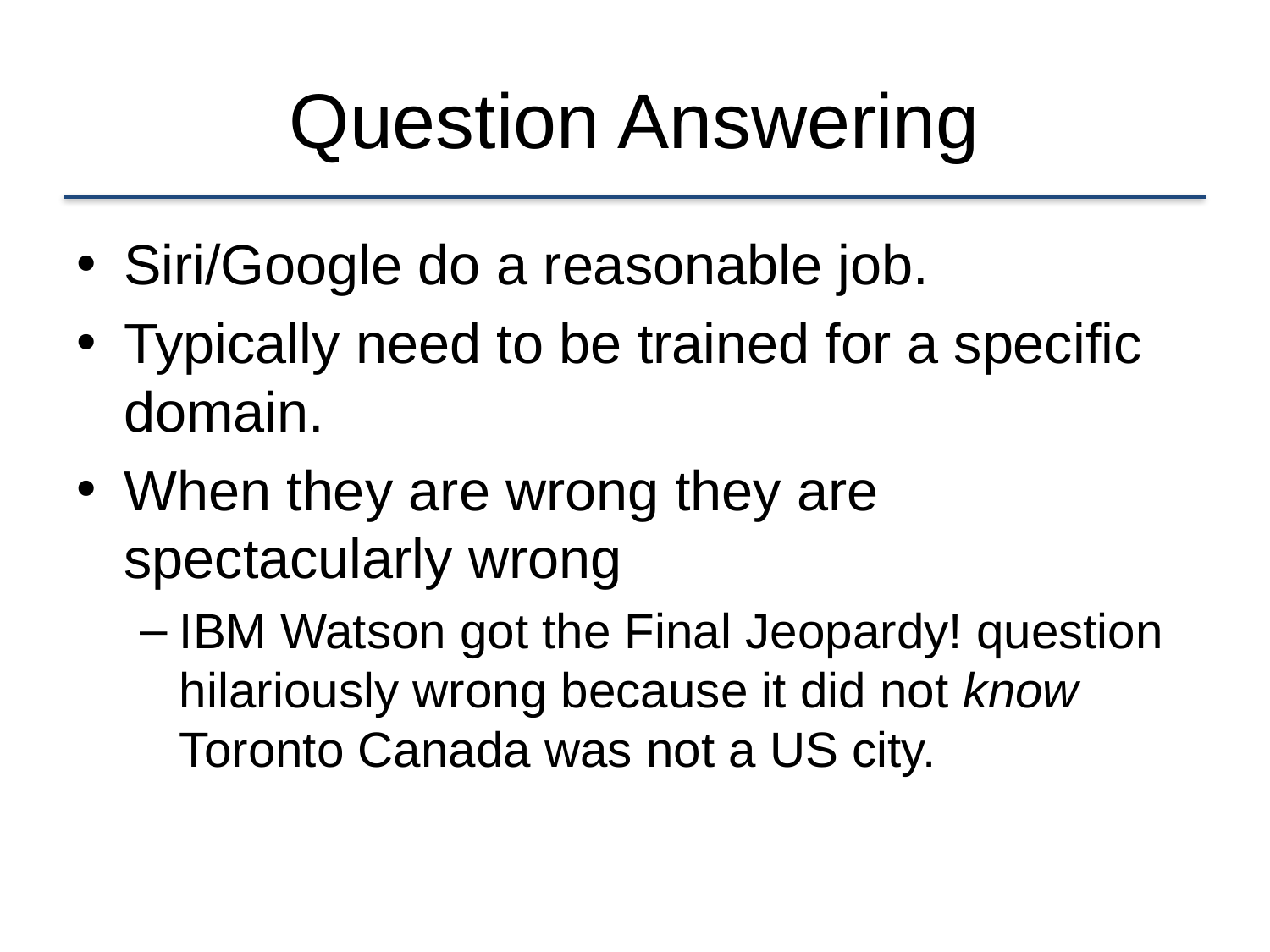

# Question Answering
Siri/Google do a reasonable job.
Typically need to be trained for a specific domain.
When they are wrong they are spectacularly wrong
IBM Watson got the Final Jeopardy! question hilariously wrong because it did not know Toronto Canada was not a US city.